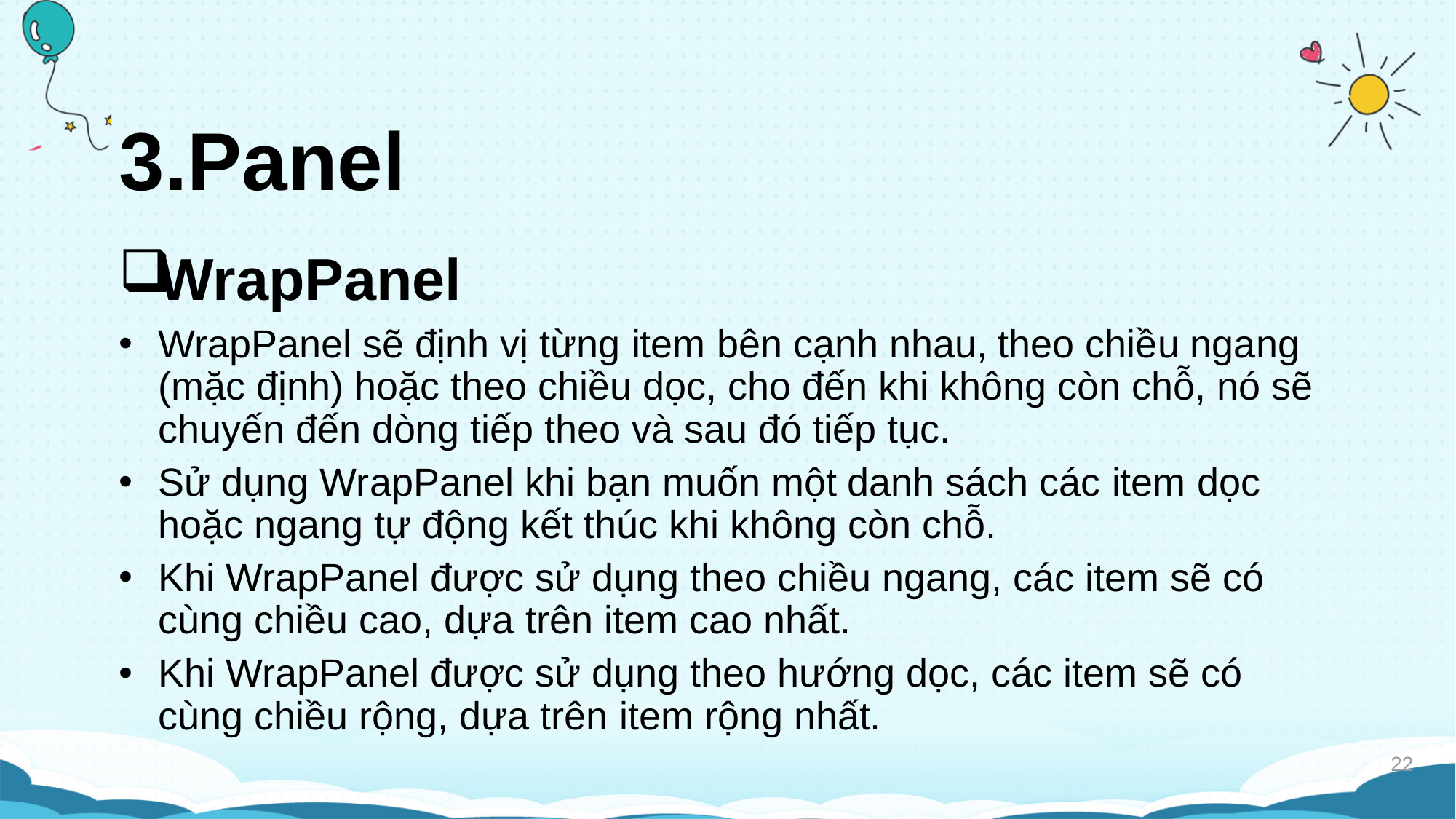

# 3.Panel
WrapPanel
WrapPanel sẽ định vị từng item bên cạnh nhau, theo chiều ngang (mặc định) hoặc theo chiều dọc, cho đến khi không còn chỗ, nó sẽ chuyến đến dòng tiếp theo và sau đó tiếp tục.
Sử dụng WrapPanel khi bạn muốn một danh sách các item dọc hoặc ngang tự động kết thúc khi không còn chỗ.
Khi WrapPanel được sử dụng theo chiều ngang, các item sẽ có cùng chiều cao, dựa trên item cao nhất.
Khi WrapPanel được sử dụng theo hướng dọc, các item sẽ có cùng chiều rộng, dựa trên item rộng nhất.
22